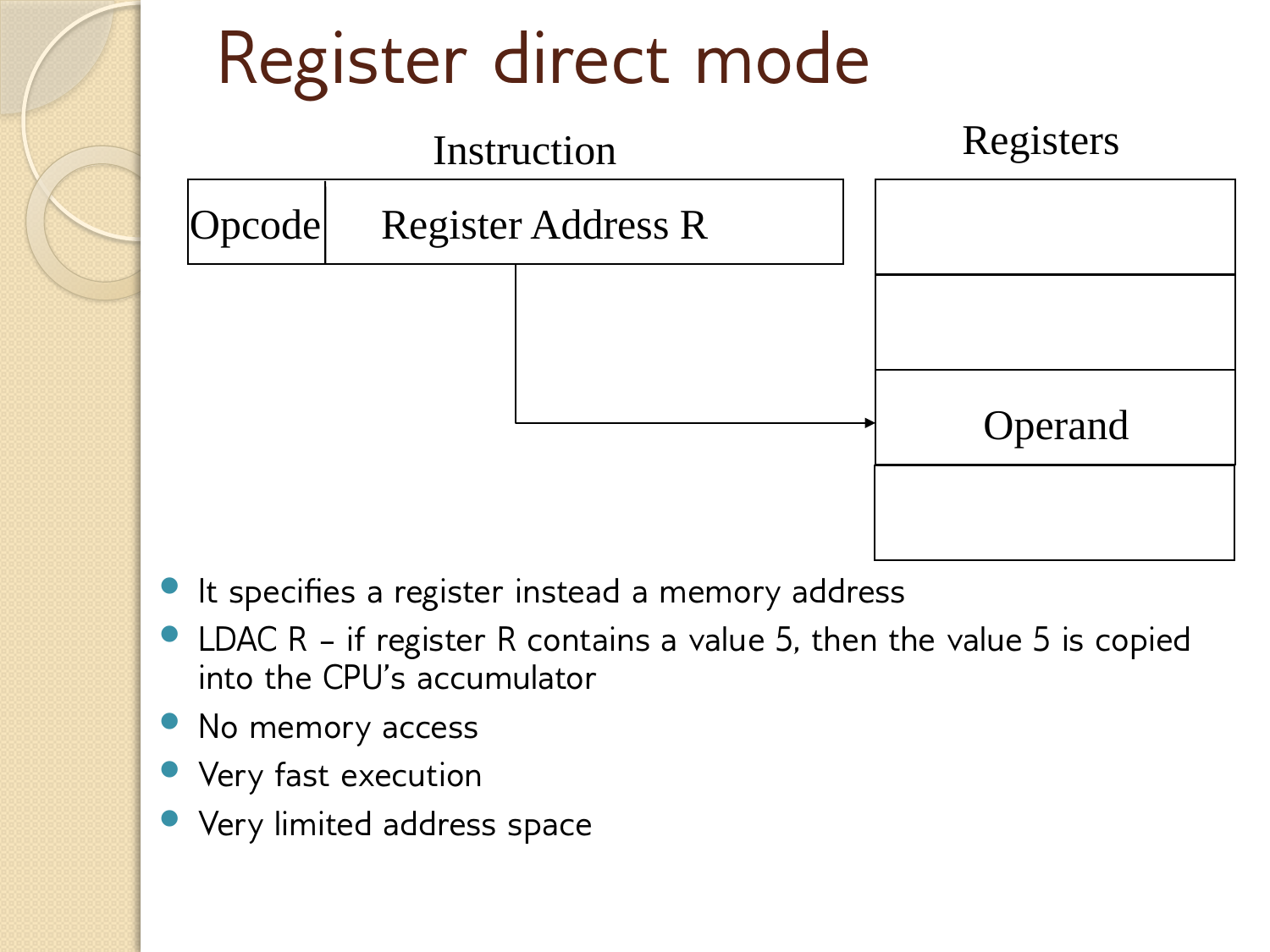

# Register direct mode
Registers
Instruction

Opcode
Register Address R

Operand

It specifies a register instead a memory address
LDAC R – if register R contains a value 5, then the value 5 is copied into the CPU’s accumulator
No memory access
Very fast execution
Very limited address space